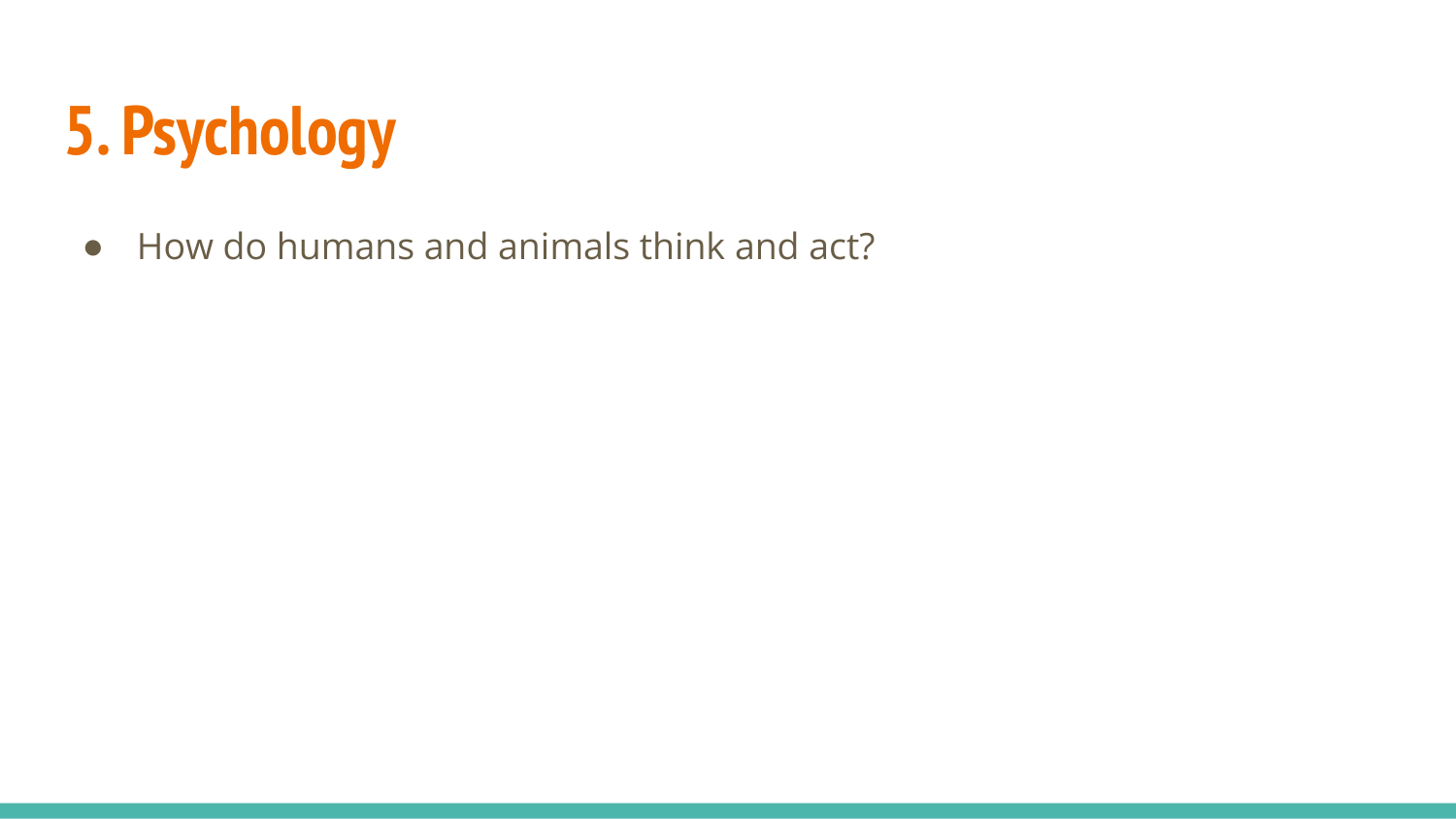

5. Psychology
How do humans and animals think and act?